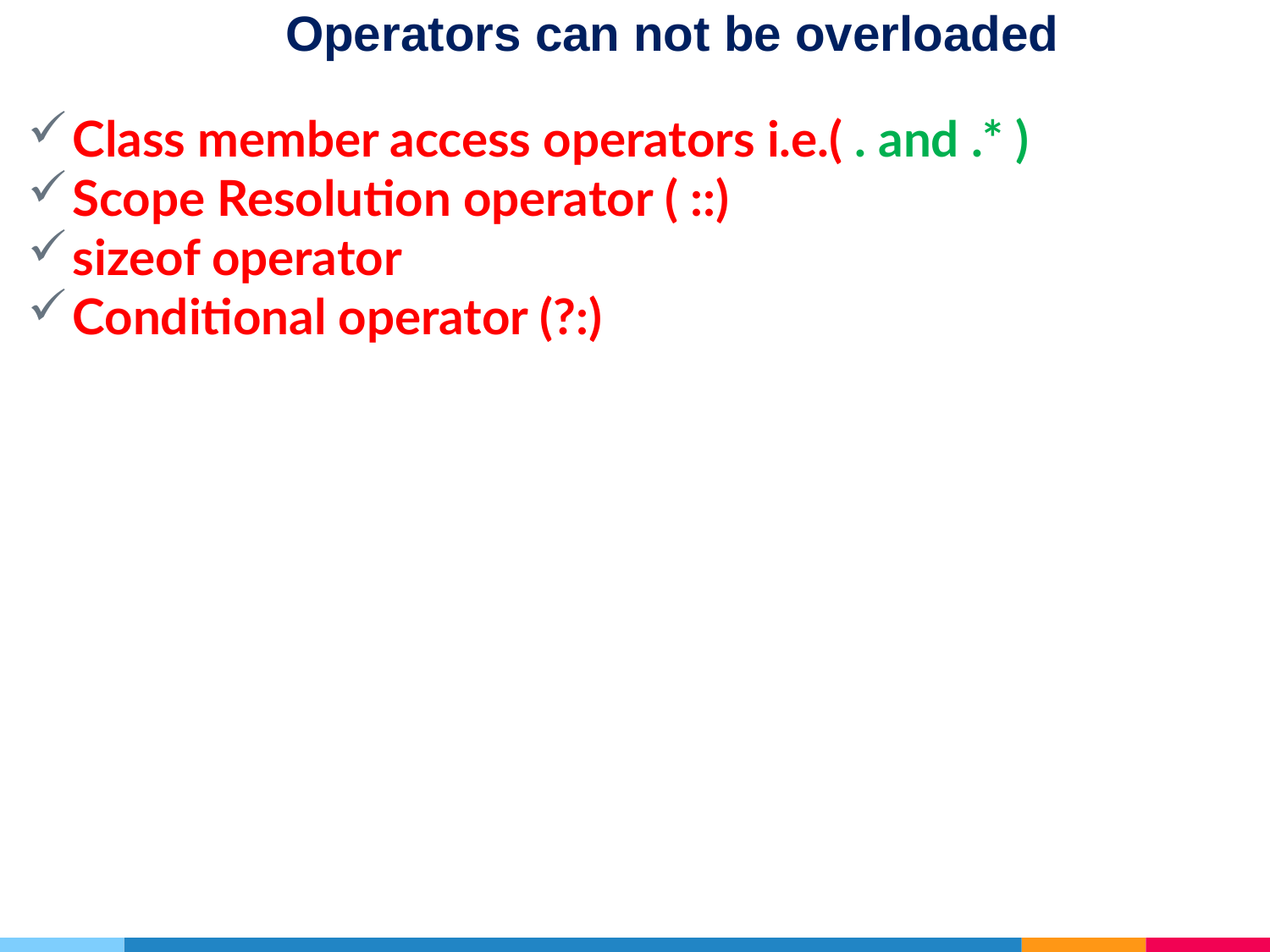

# Operators can not be overloaded
Class member access operators i.e.( . and .* )
Scope Resolution operator ( ::)
sizeof operator
Conditional operator (?:)